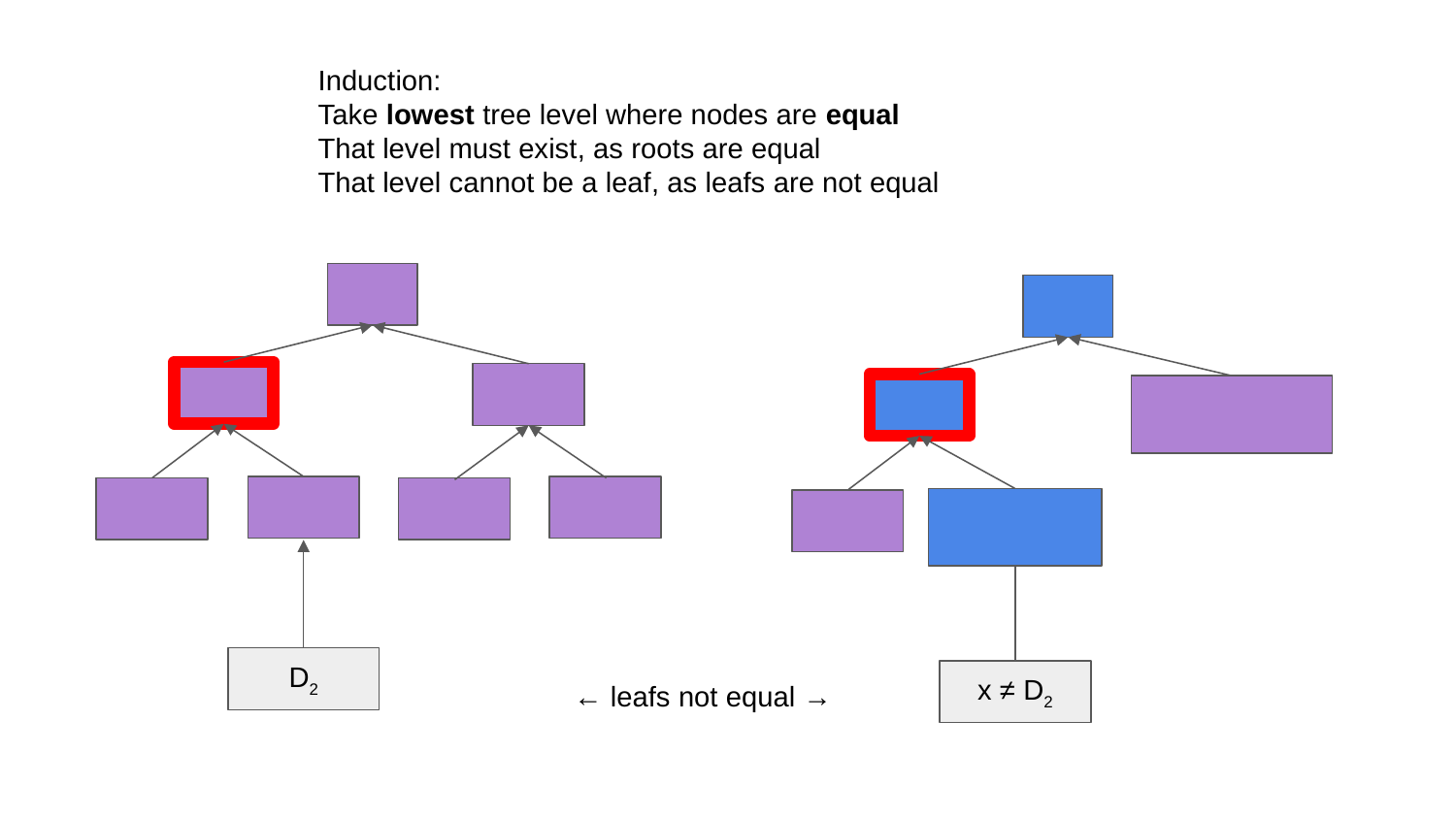

Induction:
Take lowest tree level where nodes are equal
That level must exist, as roots are equal
That level cannot be a leaf, as leafs are not equal

D2
x ≠ D2
← leafs not equal →